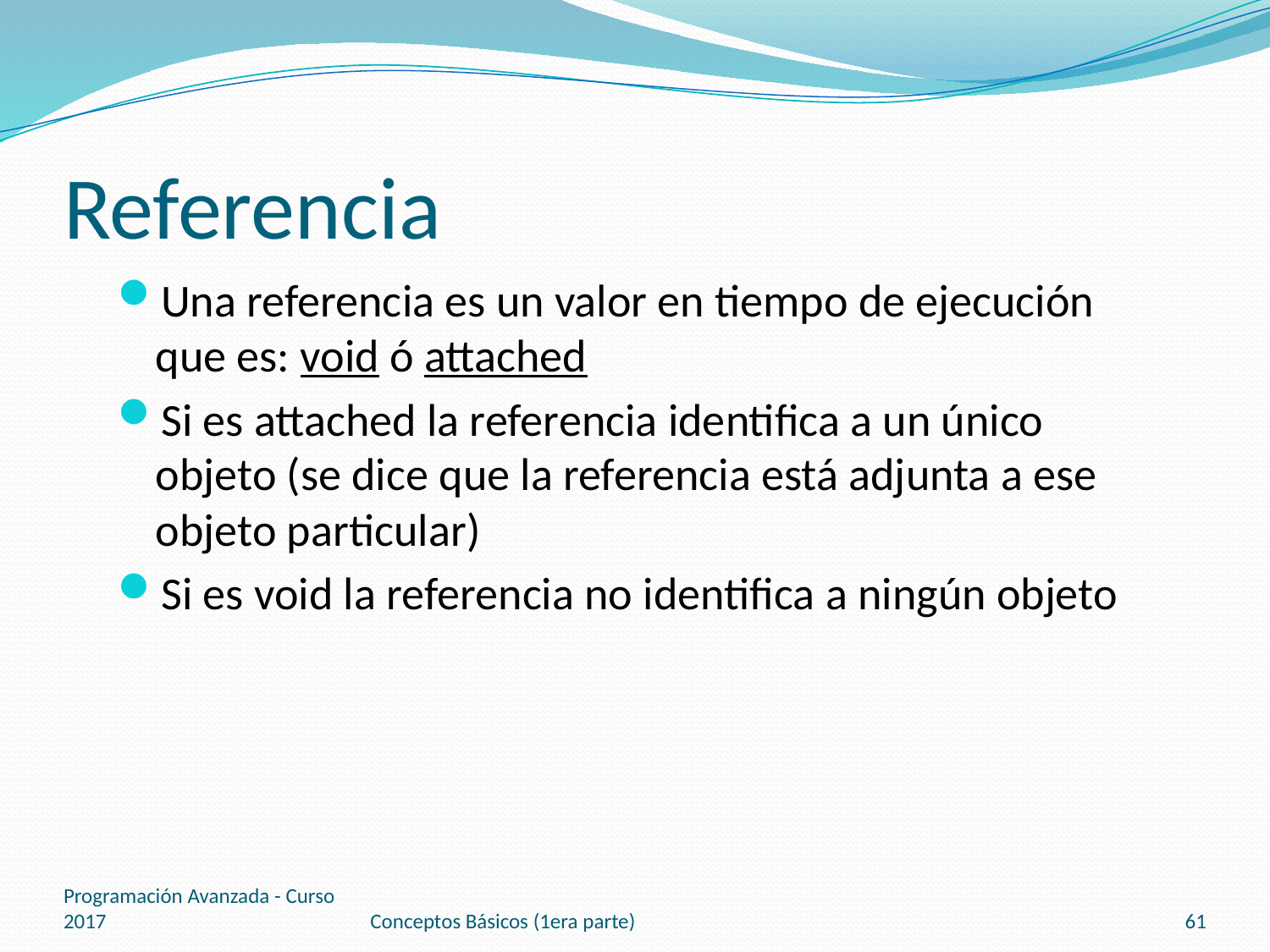

# Referencia
Una referencia es un valor en tiempo de ejecución que es: void ó attached
Si es attached la referencia identifica a un único objeto (se dice que la referencia está adjunta a ese objeto particular)
Si es void la referencia no identifica a ningún objeto
Programación Avanzada - Curso 2017
Conceptos Básicos (1era parte)
61